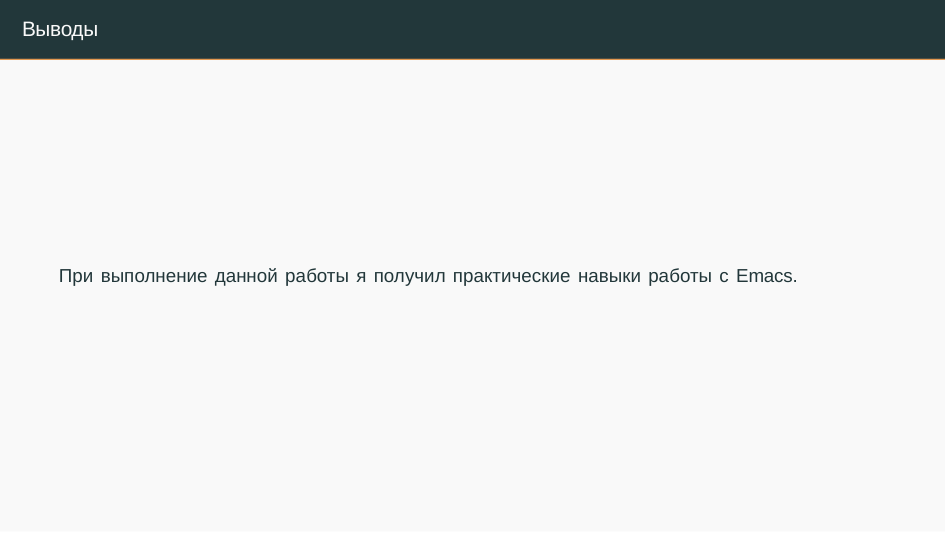

Выводы

При выполнение данной работы я получил практические навыки работы с Emacs.